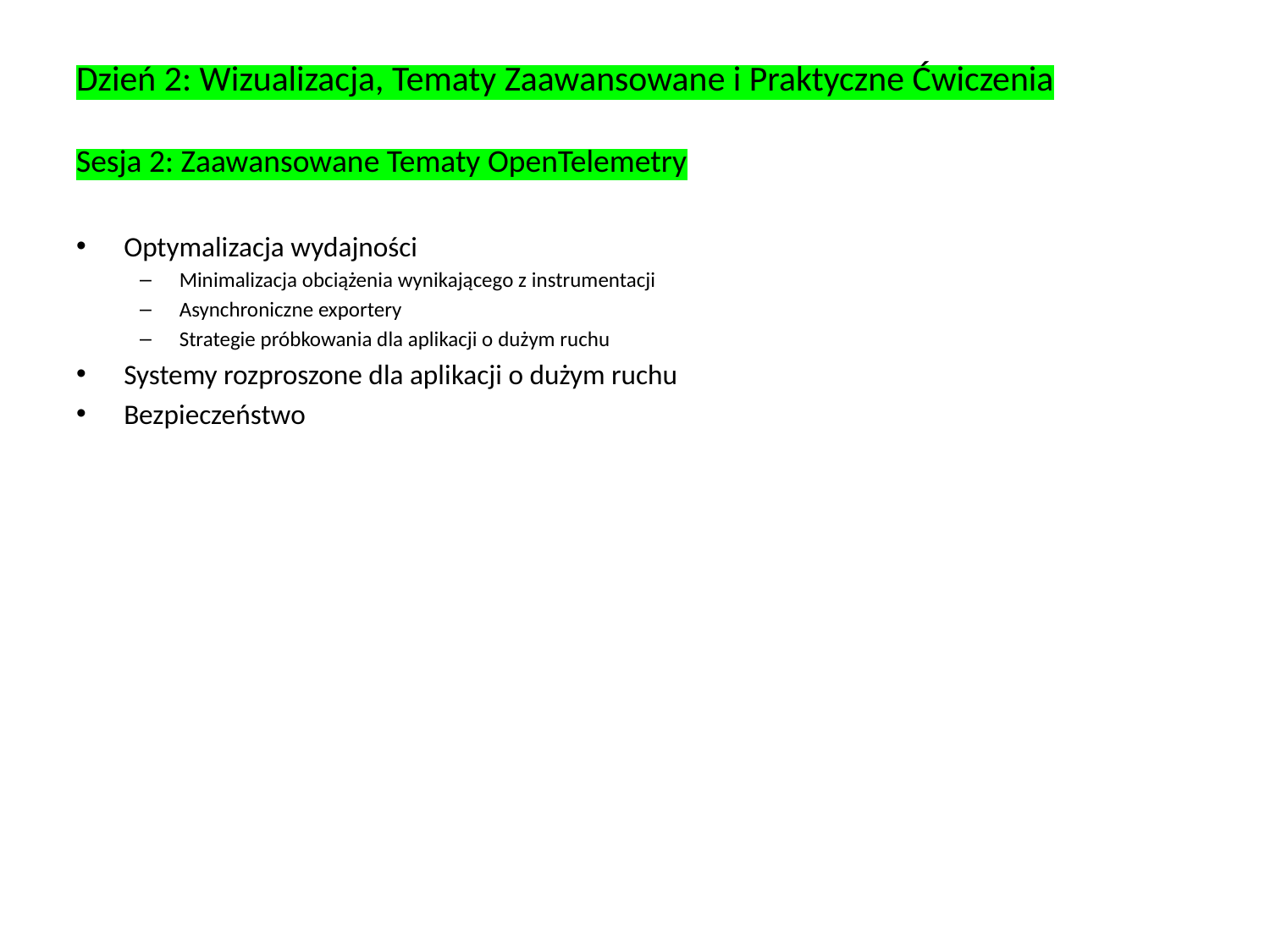

# Dzień 2: Wizualizacja, Tematy Zaawansowane i Praktyczne Ćwiczenia Sesja 2: Zaawansowane Tematy OpenTelemetry
Optymalizacja wydajności
Minimalizacja obciążenia wynikającego z instrumentacji
Asynchroniczne exportery
Strategie próbkowania dla aplikacji o dużym ruchu
Systemy rozproszone dla aplikacji o dużym ruchu
Bezpieczeństwo